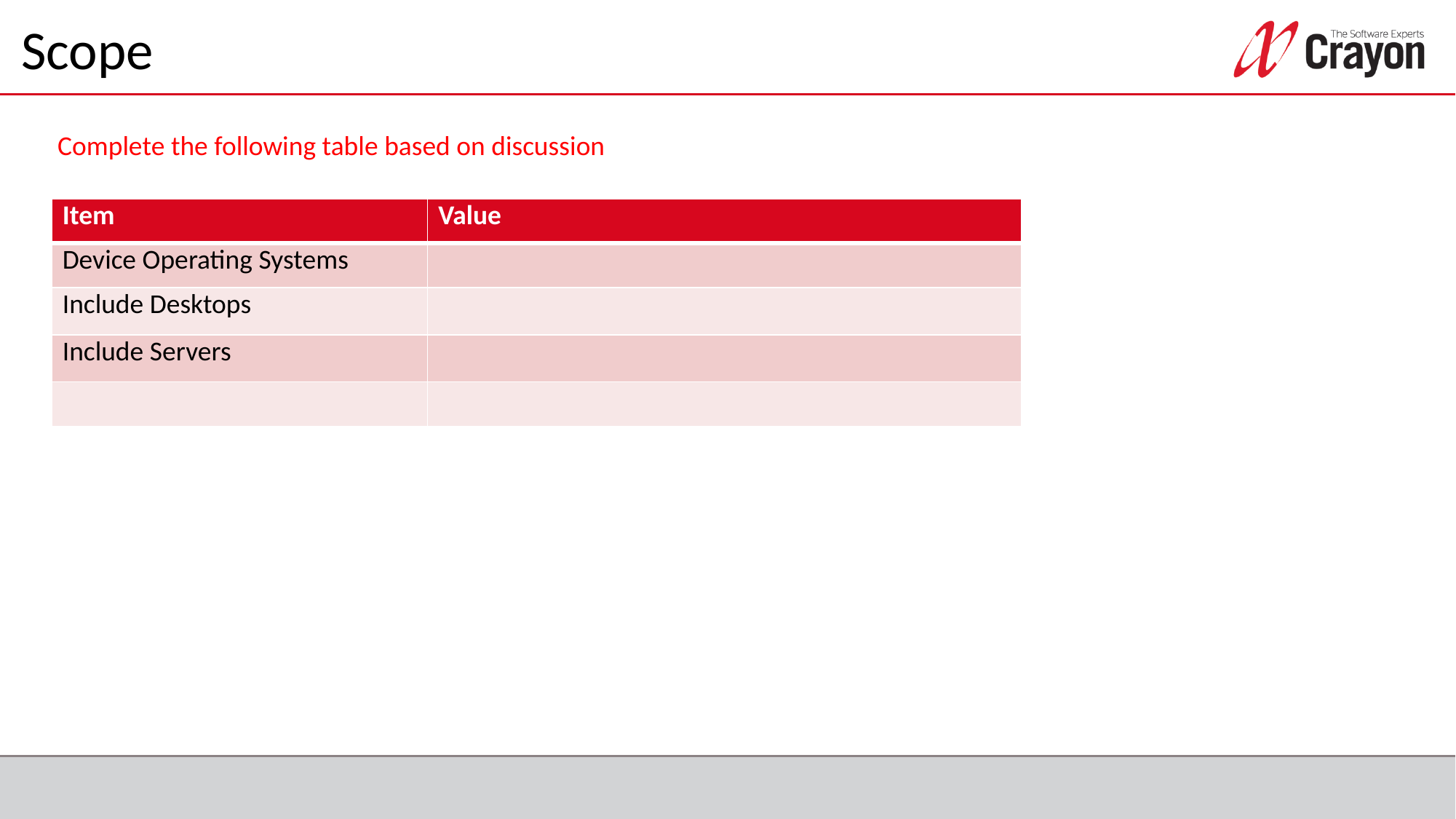

# Scope
Complete the following table based on discussion
| Item | Value |
| --- | --- |
| Device Operating Systems |  |
| Include Desktops |  |
| Include Servers |  |
|  |  |